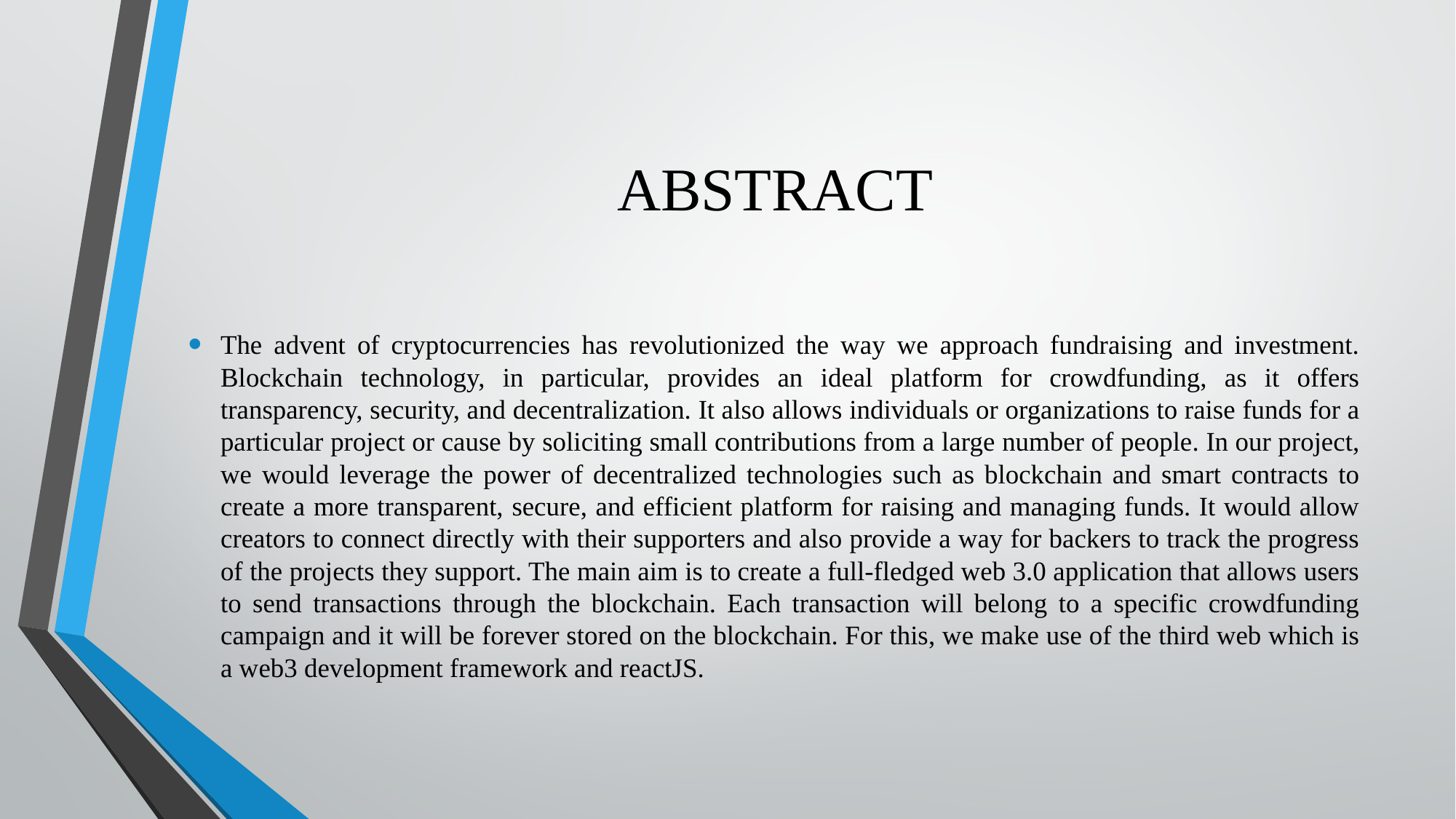

# ABSTRACT
The advent of cryptocurrencies has revolutionized the way we approach fundraising and investment. Blockchain technology, in particular, provides an ideal platform for crowdfunding, as it offers transparency, security, and decentralization. It also allows individuals or organizations to raise funds for a particular project or cause by soliciting small contributions from a large number of people. In our project, we would leverage the power of decentralized technologies such as blockchain and smart contracts to create a more transparent, secure, and efficient platform for raising and managing funds. It would allow creators to connect directly with their supporters and also provide a way for backers to track the progress of the projects they support. The main aim is to create a full-fledged web 3.0 application that allows users to send transactions through the blockchain. Each transaction will belong to a specific crowdfunding campaign and it will be forever stored on the blockchain. For this, we make use of the third web which is a web3 development framework and reactJS.